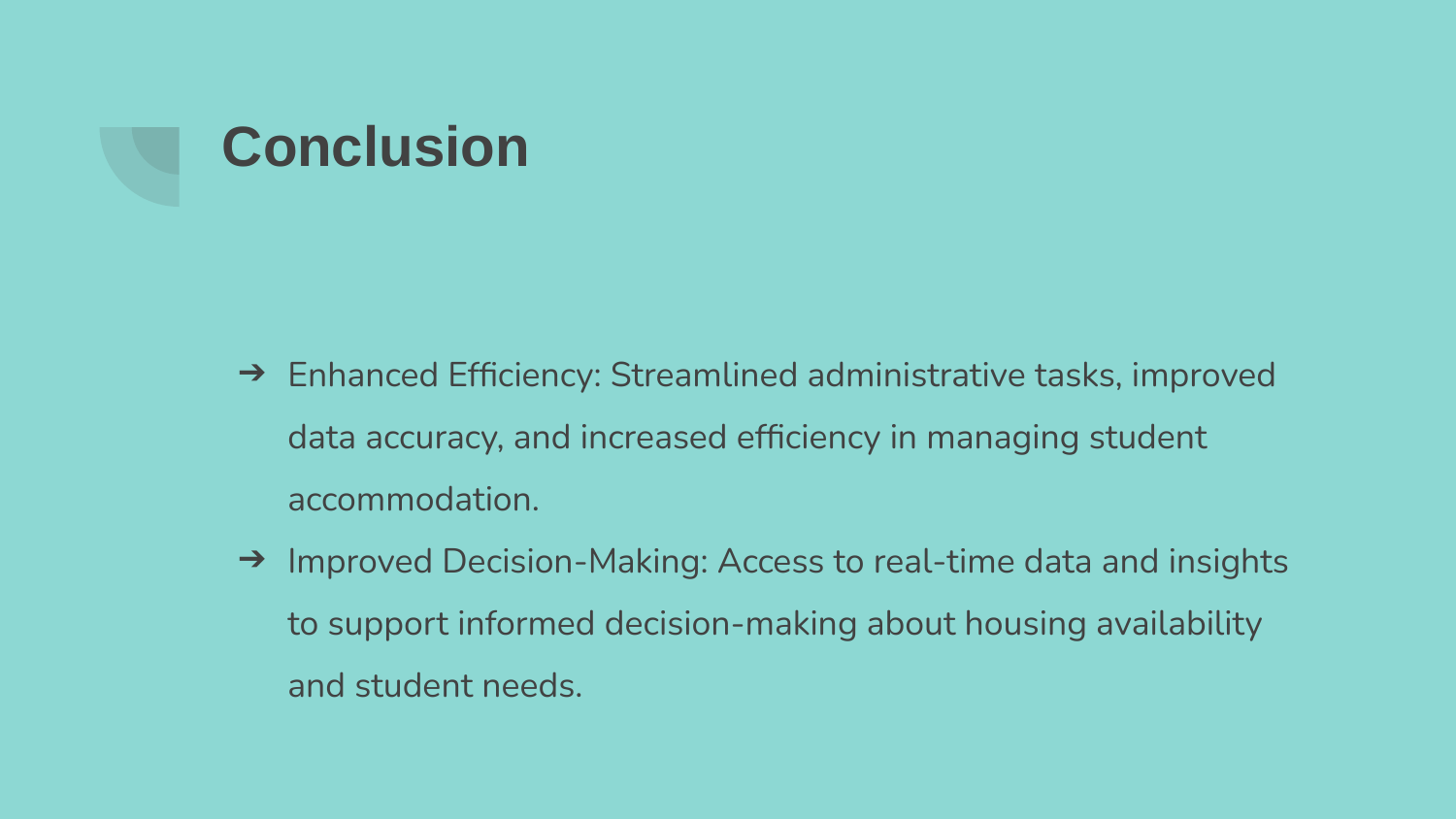

# Conclusion
Enhanced Efficiency: Streamlined administrative tasks, improved data accuracy, and increased efficiency in managing student accommodation.
Improved Decision-Making: Access to real-time data and insights to support informed decision-making about housing availability and student needs.